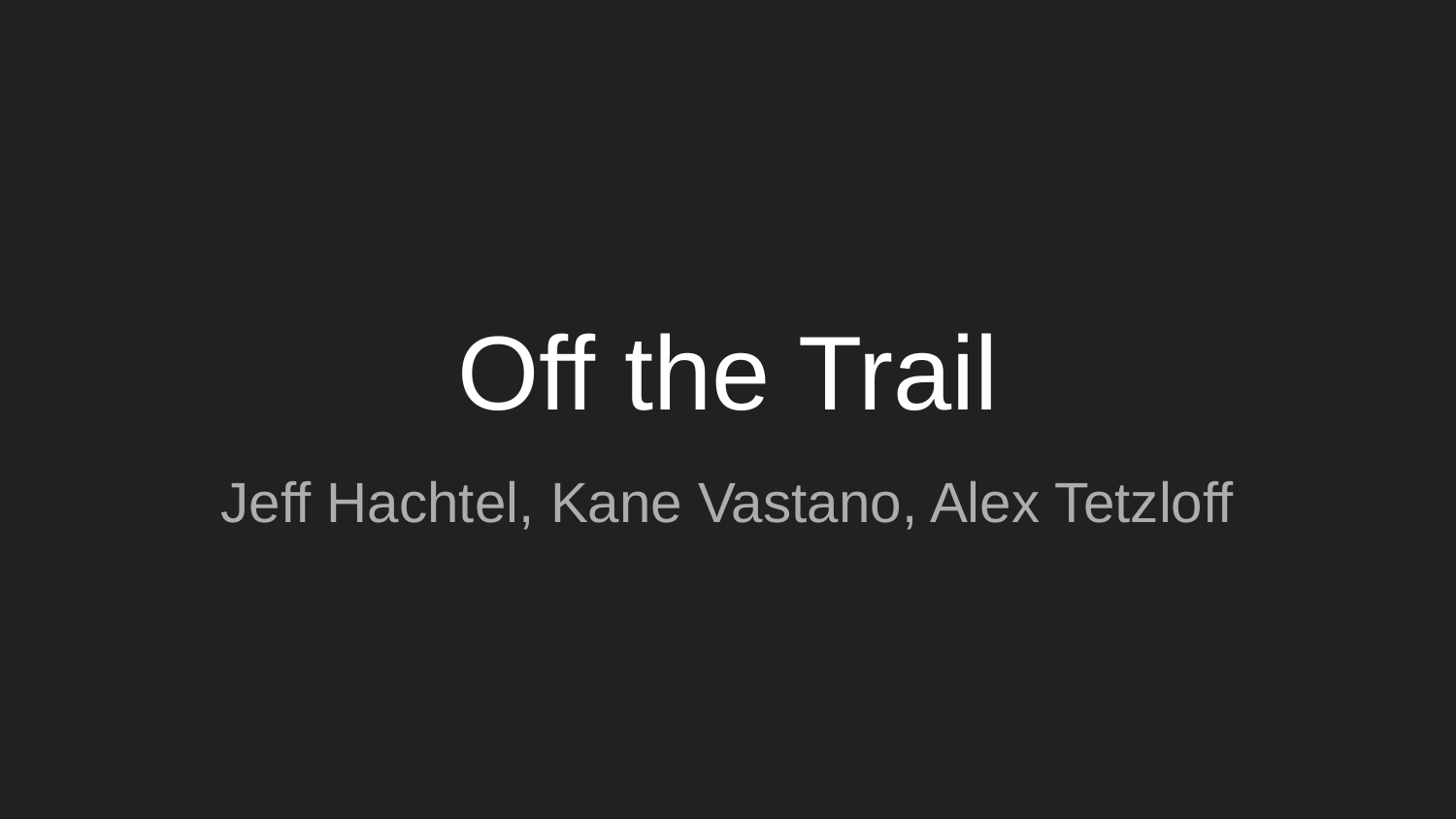

# Off the Trail
Jeff Hachtel, Kane Vastano, Alex Tetzloff